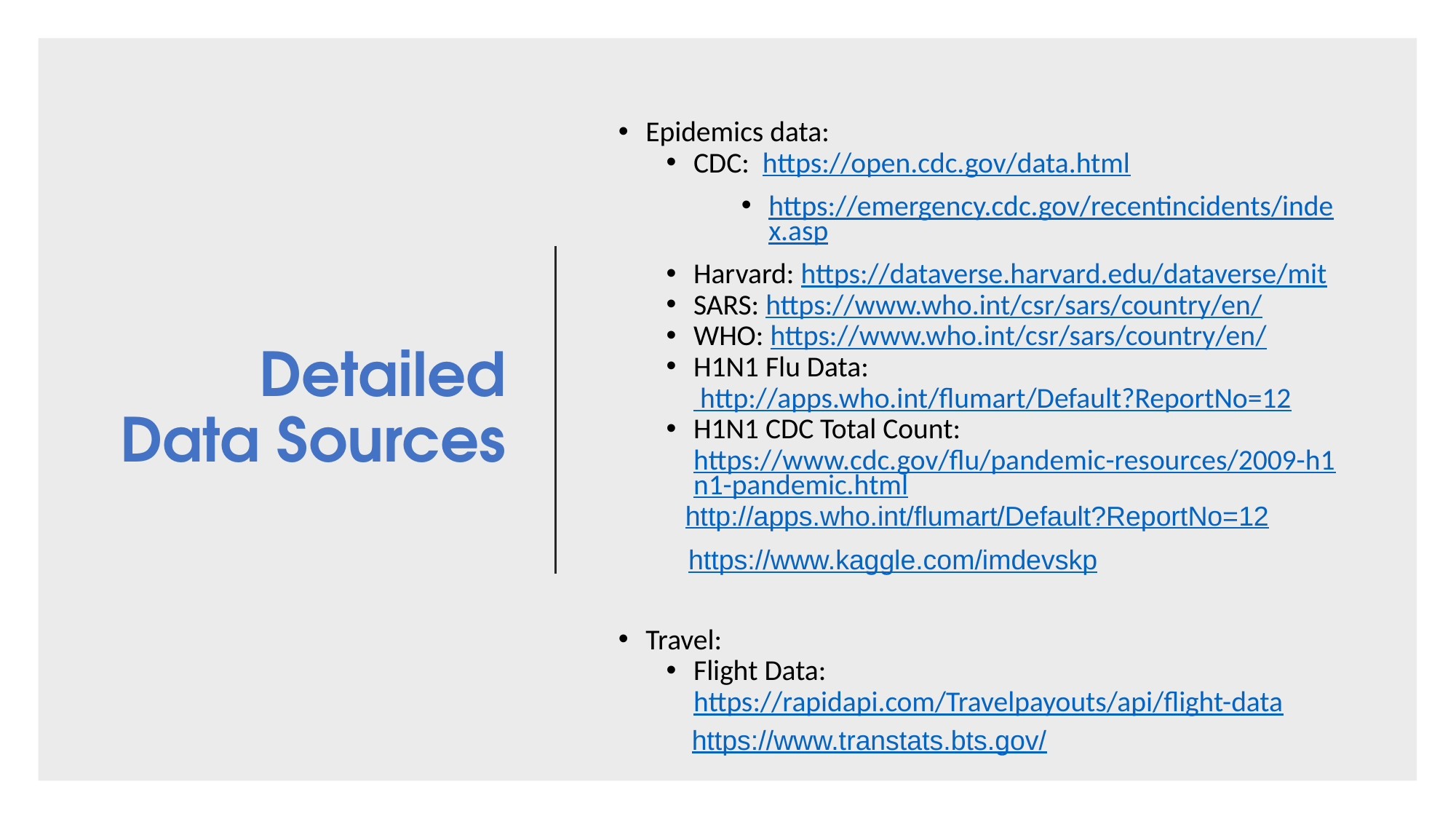

Epidemics data:
CDC:  https://open.cdc.gov/data.html
https://emergency.cdc.gov/recentincidents/index.asp
Harvard: https://dataverse.harvard.edu/dataverse/mit
SARS: https://www.who.int/csr/sars/country/en/
WHO: https://www.who.int/csr/sars/country/en/
H1N1 Flu Data: http://apps.who.int/flumart/Default?ReportNo=12
H1N1 CDC Total Count: https://www.cdc.gov/flu/pandemic-resources/2009-h1n1-pandemic.html

Travel:
Flight Data: https://rapidapi.com/Travelpayouts/api/flight-data

# Detailed Data Sources
http://apps.who.int/flumart/Default?ReportNo=12
https://www.kaggle.com/imdevskp
https://www.transtats.bts.gov/